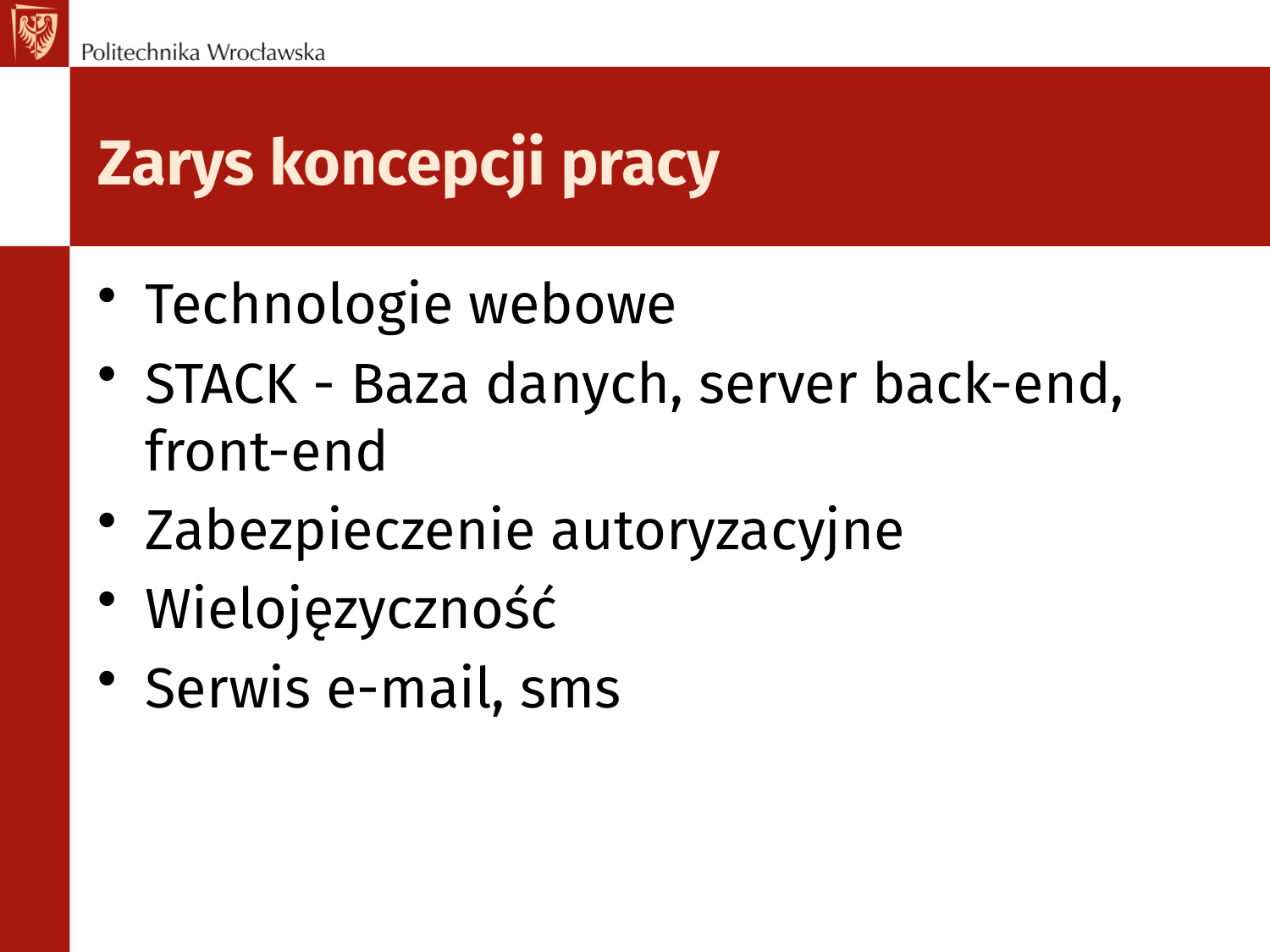

# Zarys koncepcji pracy
Technologie webowe
STACK - Baza danych, server back-end, front-end
Zabezpieczenie autoryzacyjne
Wielojęzyczność
Serwis e-mail, sms